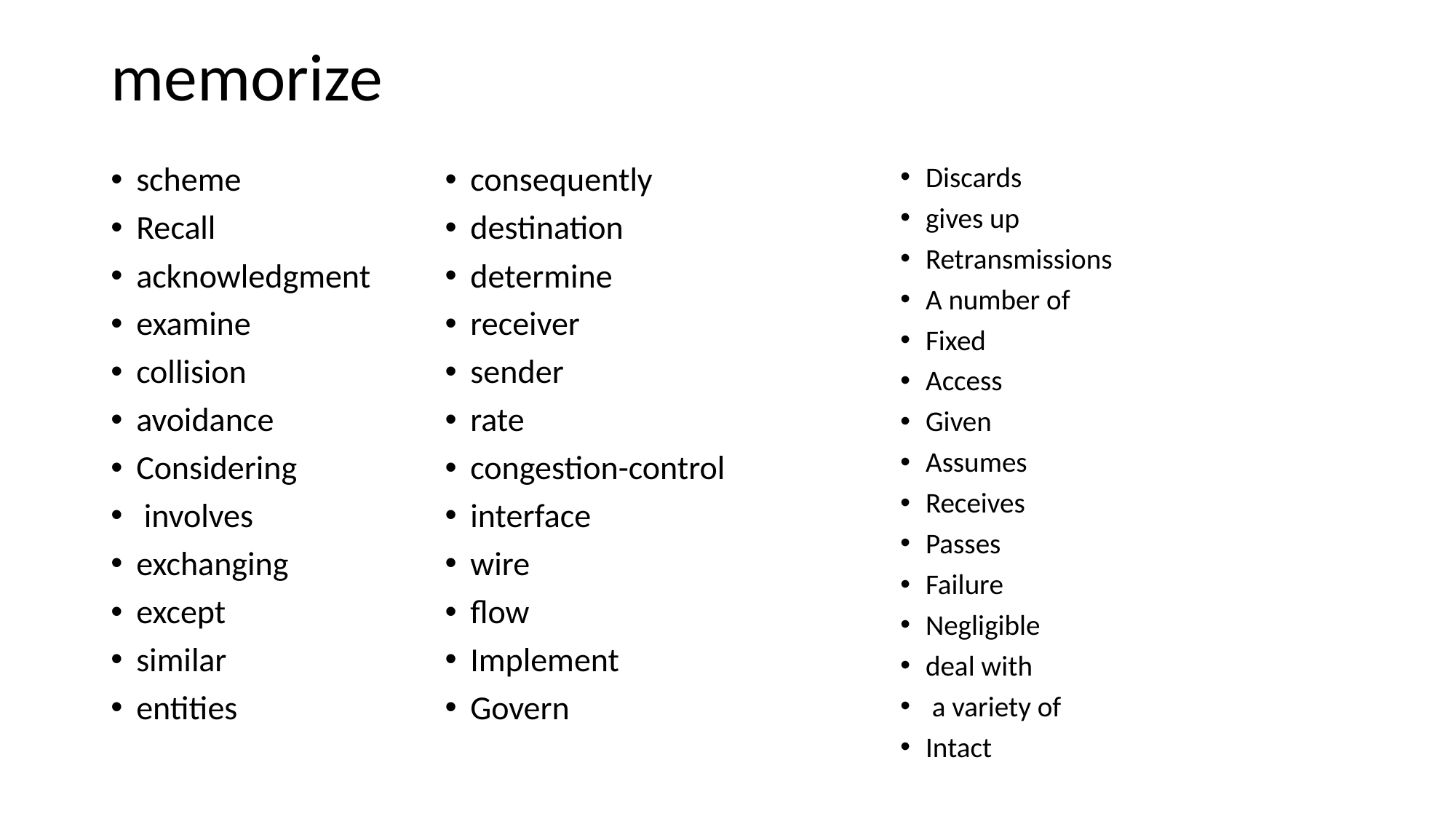

# memorize
scheme
Recall
acknowledgment
examine
collision
avoidance
Considering
 involves
exchanging
except
similar
entities

consequently
destination
determine
receiver
sender
rate
congestion-control
interface
wire
flow
Implement
Govern
Discards
gives up
Retransmissions
A number of
Fixed
Access
Given
Assumes
Receives
Passes
Failure
Negligible
deal with
 a variety of
Intact